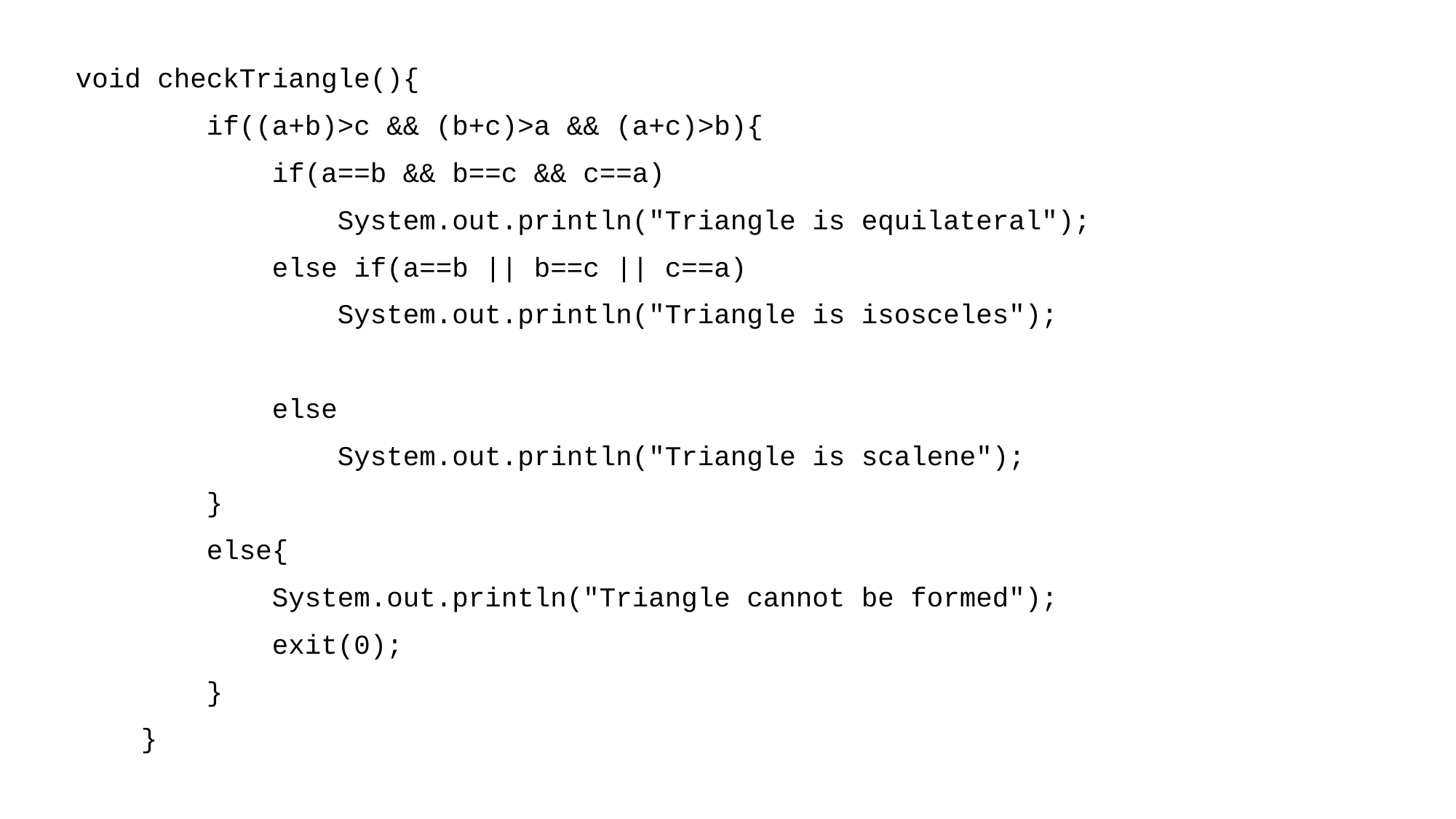

void checkTriangle(){
        if((a+b)>c && (b+c)>a && (a+c)>b){
            if(a==b && b==c && c==a)
                System.out.println("Triangle is equilateral");
            else if(a==b || b==c || c==a)
                System.out.println("Triangle is isosceles");

            else
                System.out.println("Triangle is scalene");
        }
        else{
            System.out.println("Triangle cannot be formed");
            exit(0);
        }
    }